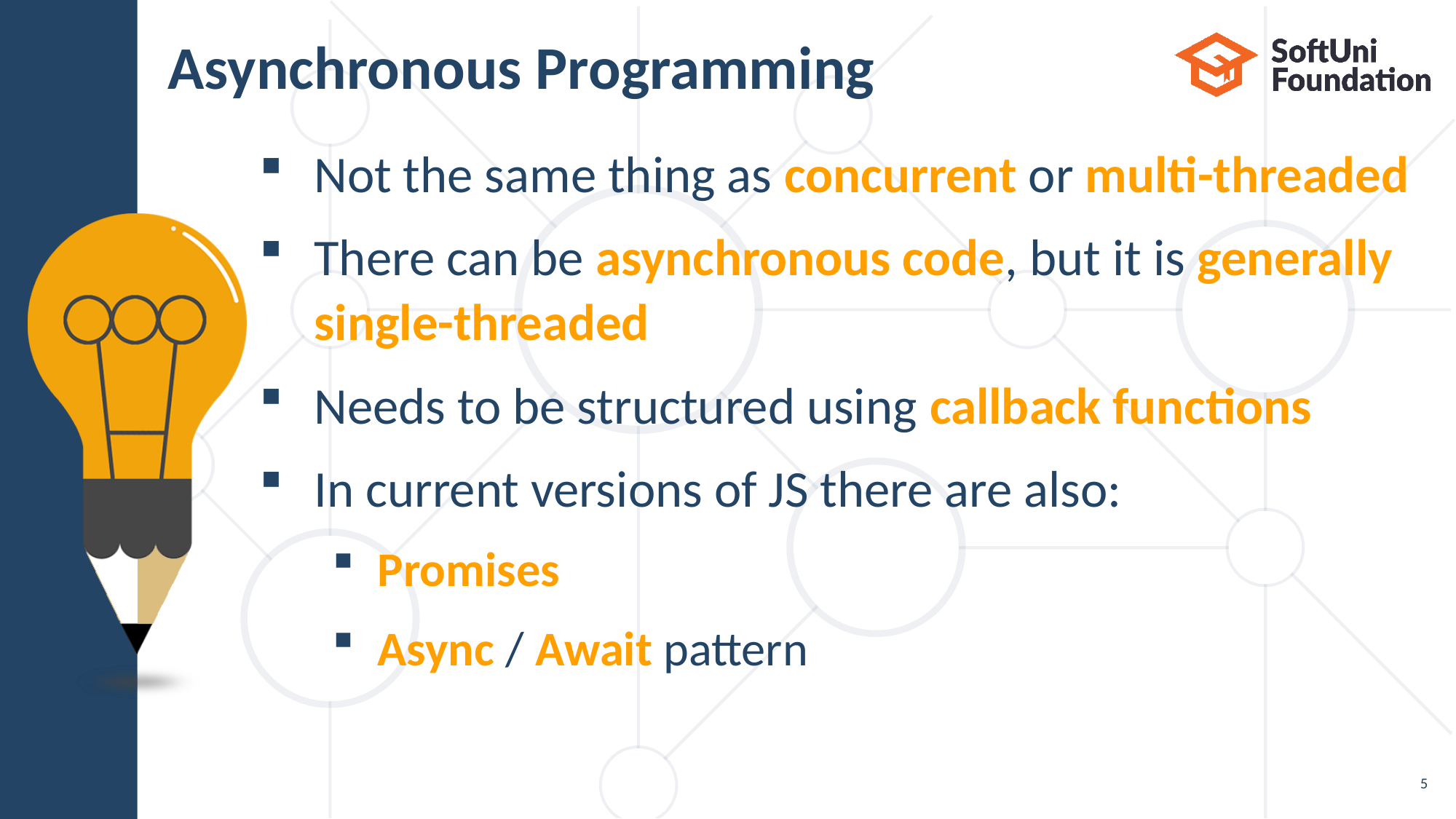

# Asynchronous Programming
Not the same thing as concurrent or multi-threaded
There can be asynchronous code, but it is generally
single-threaded
Needs to be structured using callback functions
In current versions of JS there are also:
Promises
Async / Await pattern
5